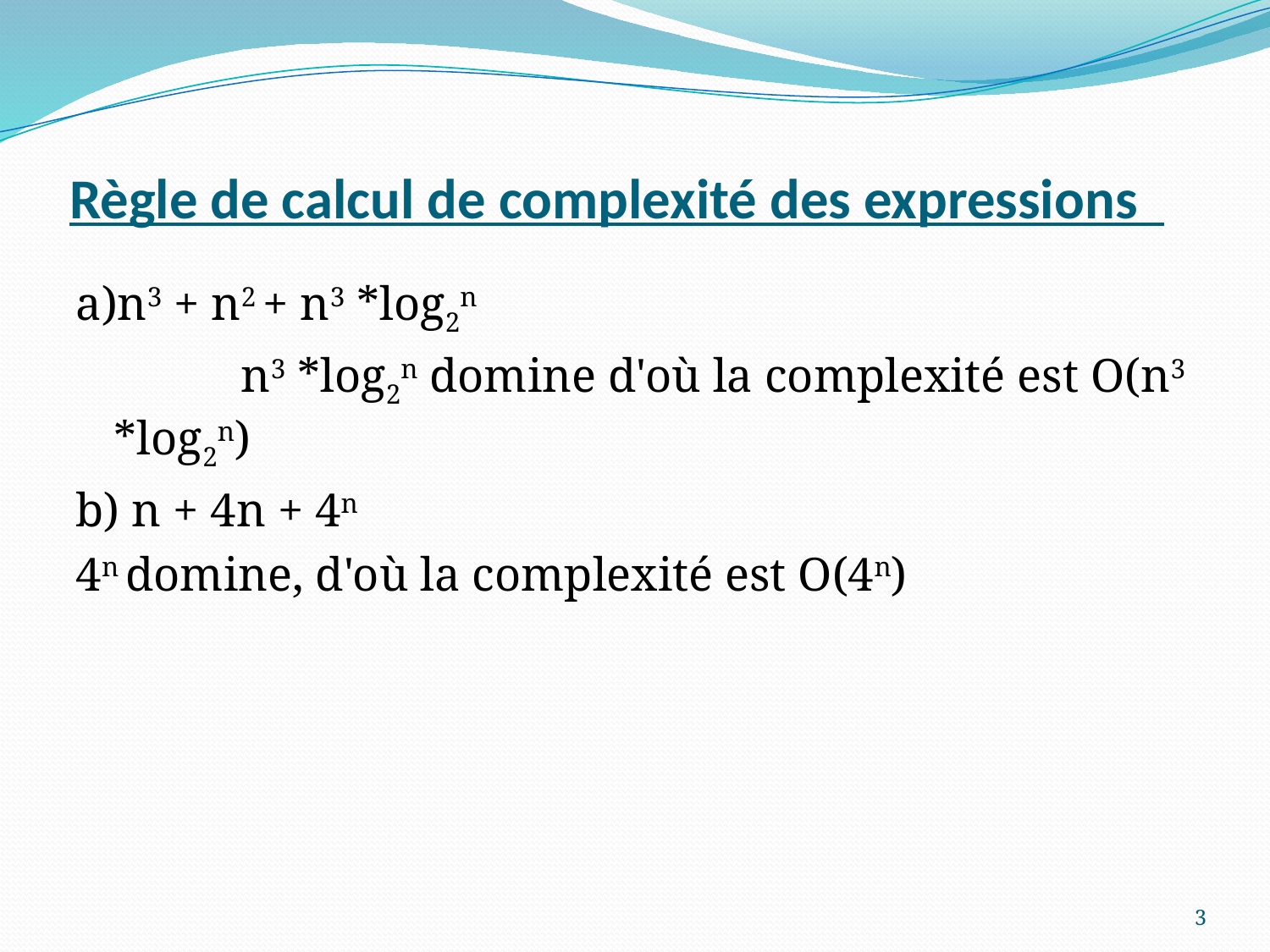

# Règle de calcul de complexité des expressions
a)n3 + n2 + n3 *log2n
		n3 *log2n domine d'où la complexité est O(n3 *log2n)
b) n + 4n + 4n
4n domine, d'où la complexité est O(4n)

3